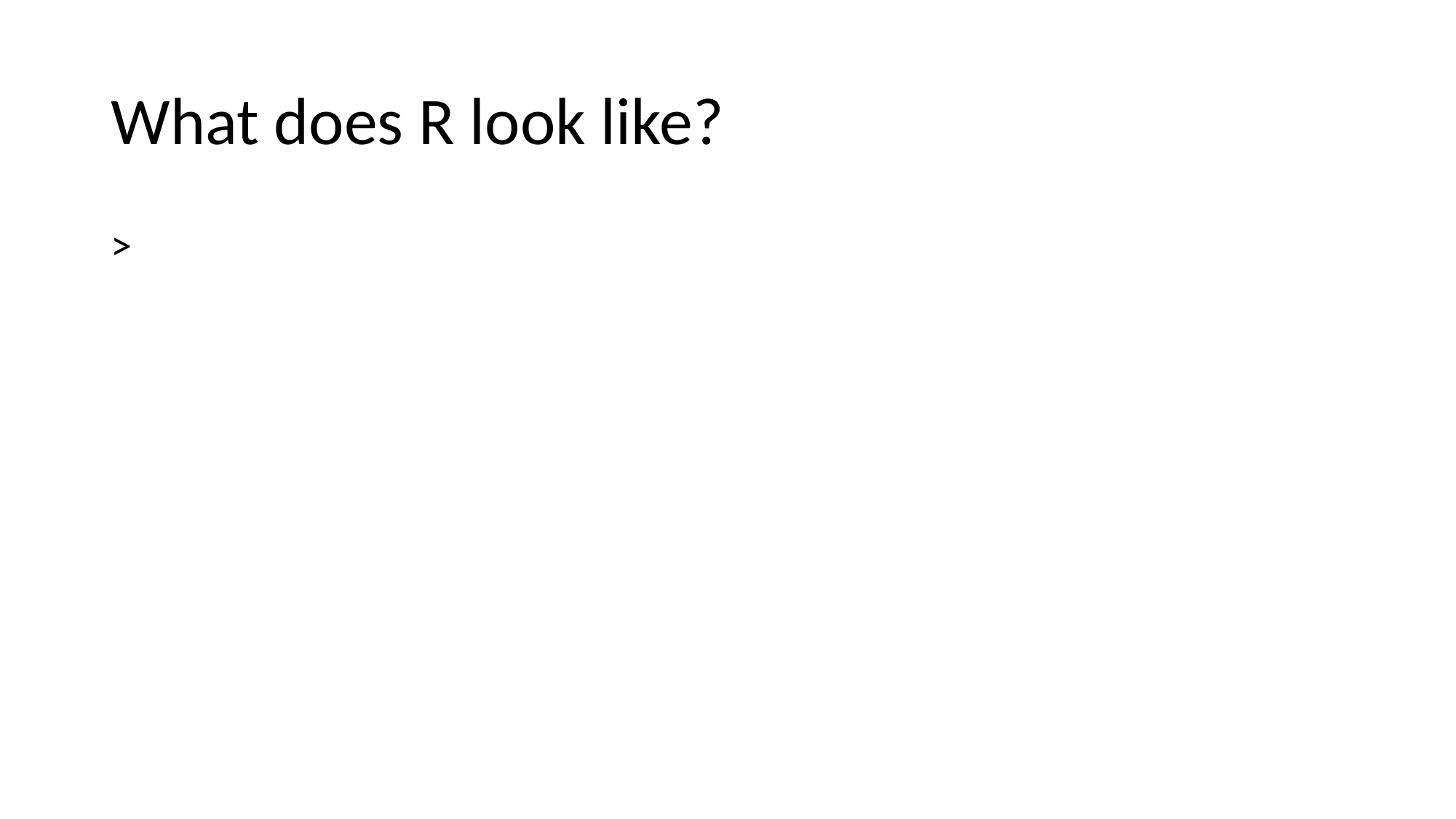

# What does R look like?
>